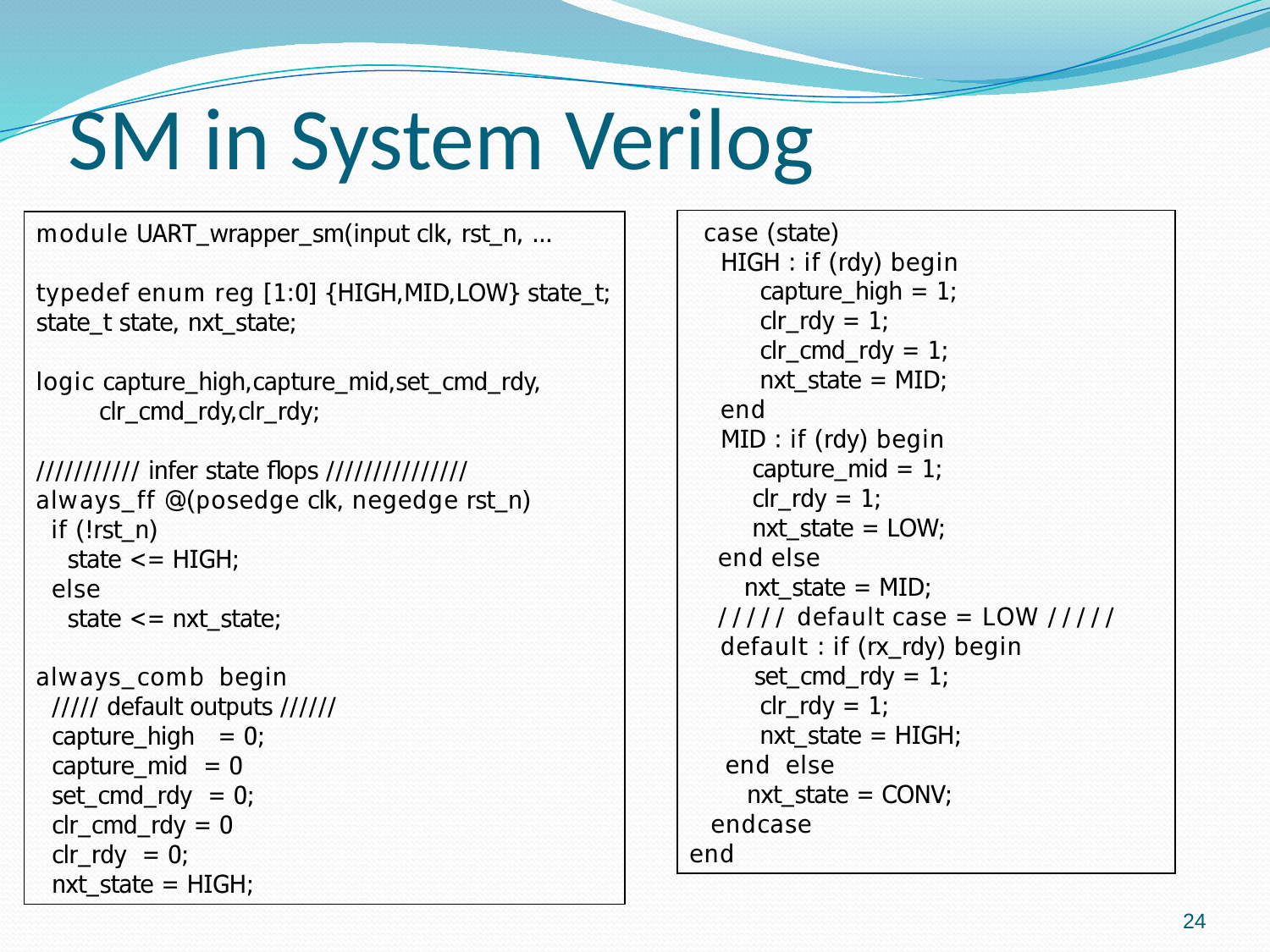

# SM in System Verilog
  case (state)
    HIGH : if (rdy) begin
         capture_high = 1;
         clr_rdy = 1;
         clr_cmd_rdy = 1;
         nxt_state = MID;
    end
    MID : if (rdy) begin
        capture_mid = 1;
        clr_rdy = 1;
        nxt_state = LOW;
    end else
       nxt_state = MID;
    ///// default case = LOW /////
    default : if (rx_rdy) begin
         set_cmd_rdy = 1;
         clr_rdy = 1;
         nxt_state = HIGH;
     end  else
        nxt_state = CONV;
   endcase
end
module UART_wrapper_sm(input clk, rst_n, …

typedef enum reg [1:0] {HIGH,MID,LOW} state_t;
state_t state, nxt_state;

logic capture_high,capture_mid,set_cmd_rdy,
        clr_cmd_rdy,clr_rdy;

/////////// infer state flops ///////////////
always_ff @(posedge clk, negedge rst_n)
  if (!rst_n)
    state <= HIGH;
  else
    state <= nxt_state;

always_comb  begin
  ///// default outputs //////
  capture_high   = 0;
  capture_mid  = 0
  set_cmd_rdy  = 0;
  clr_cmd_rdy = 0
  clr_rdy  = 0;
  nxt_state = HIGH;
24